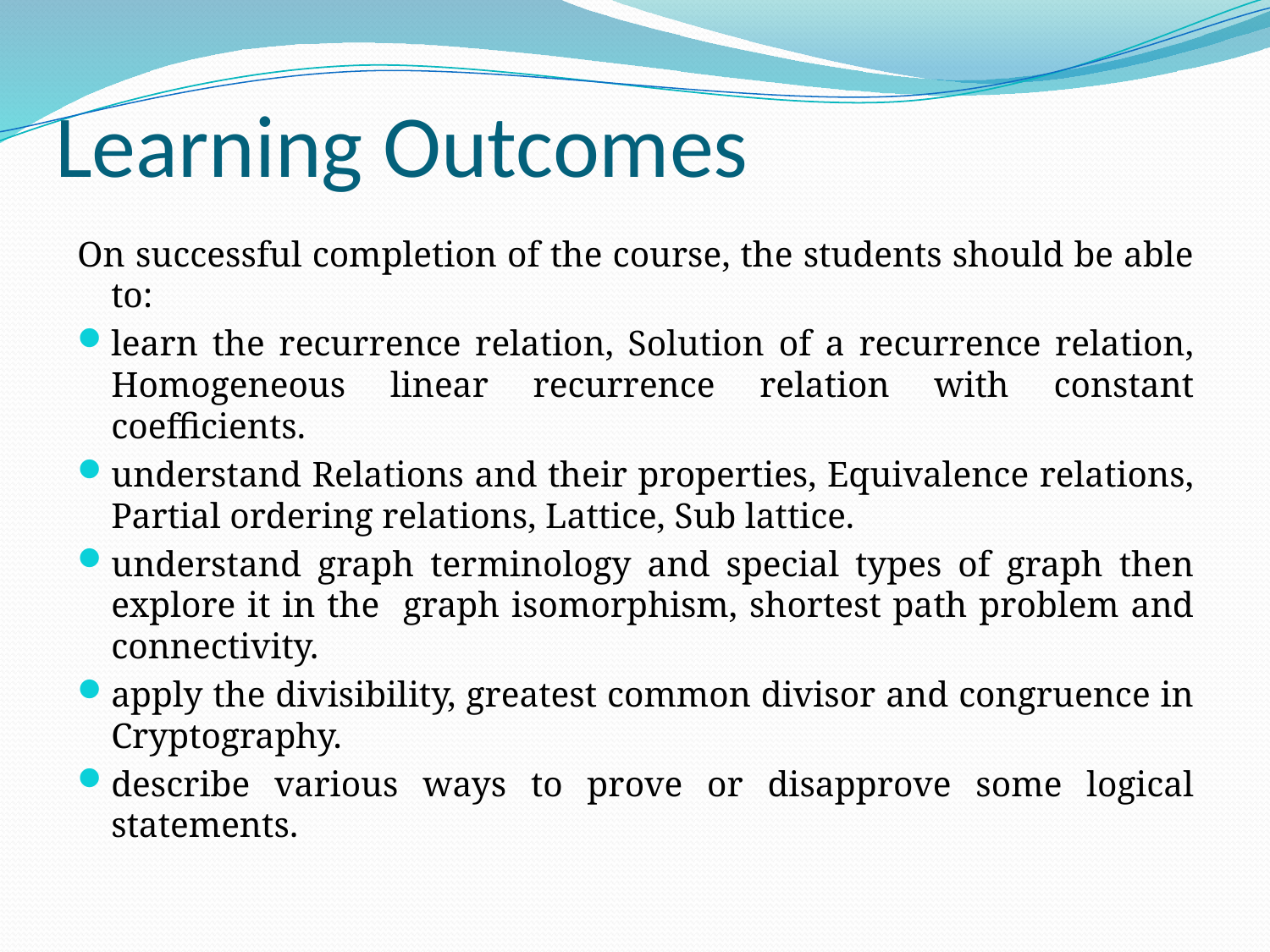

# Learning Outcomes
On successful completion of the course, the students should be able to:
learn the recurrence relation, Solution of a recurrence relation, Homogeneous linear recurrence relation with constant coefficients.
understand Relations and their properties, Equivalence relations, Partial ordering relations, Lattice, Sub lattice.
understand graph terminology and special types of graph then explore it in the  graph isomorphism, shortest path problem and connectivity.
apply the divisibility, greatest common divisor and congruence in Cryptography.
describe various ways to prove or disapprove some logical statements.